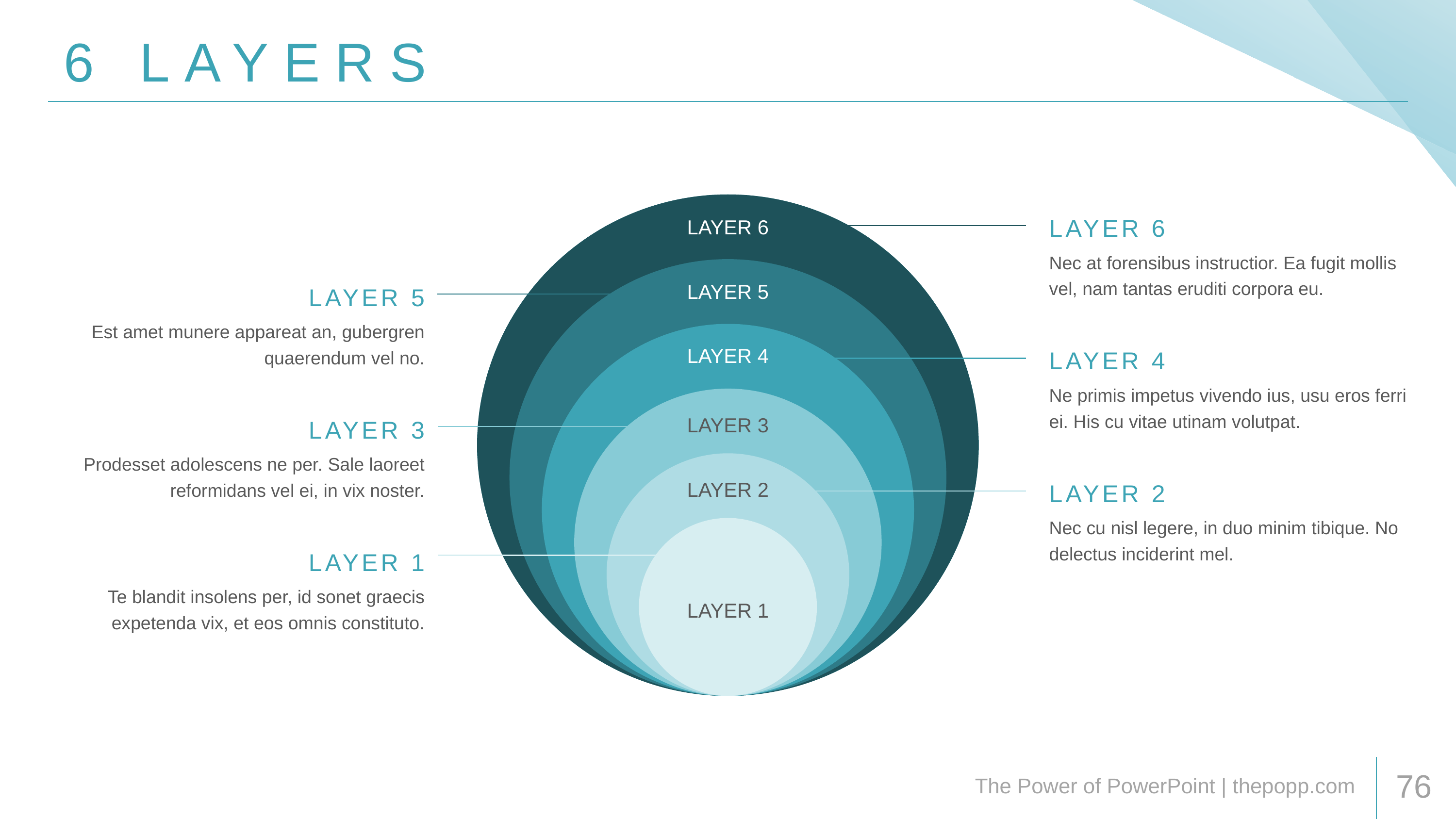

# 6 LAYERS
LAYER 6
LAYER 6
Nec at forensibus instructior. Ea fugit mollis vel, nam tantas eruditi corpora eu.
LAYER 5
LAYER 5
Est amet munere appareat an, gubergren quaerendum vel no.
LAYER 4
LAYER 4
Ne primis impetus vivendo ius, usu eros ferri ei. His cu vitae utinam volutpat.
LAYER 3
LAYER 3
Prodesset adolescens ne per. Sale laoreet reformidans vel ei, in vix noster.
LAYER 2
LAYER 2
Nec cu nisl legere, in duo minim tibique. No delectus inciderint mel.
LAYER 1
Te blandit insolens per, id sonet graecis expetenda vix, et eos omnis constituto.
LAYER 1
The Power of PowerPoint | thepopp.com
76